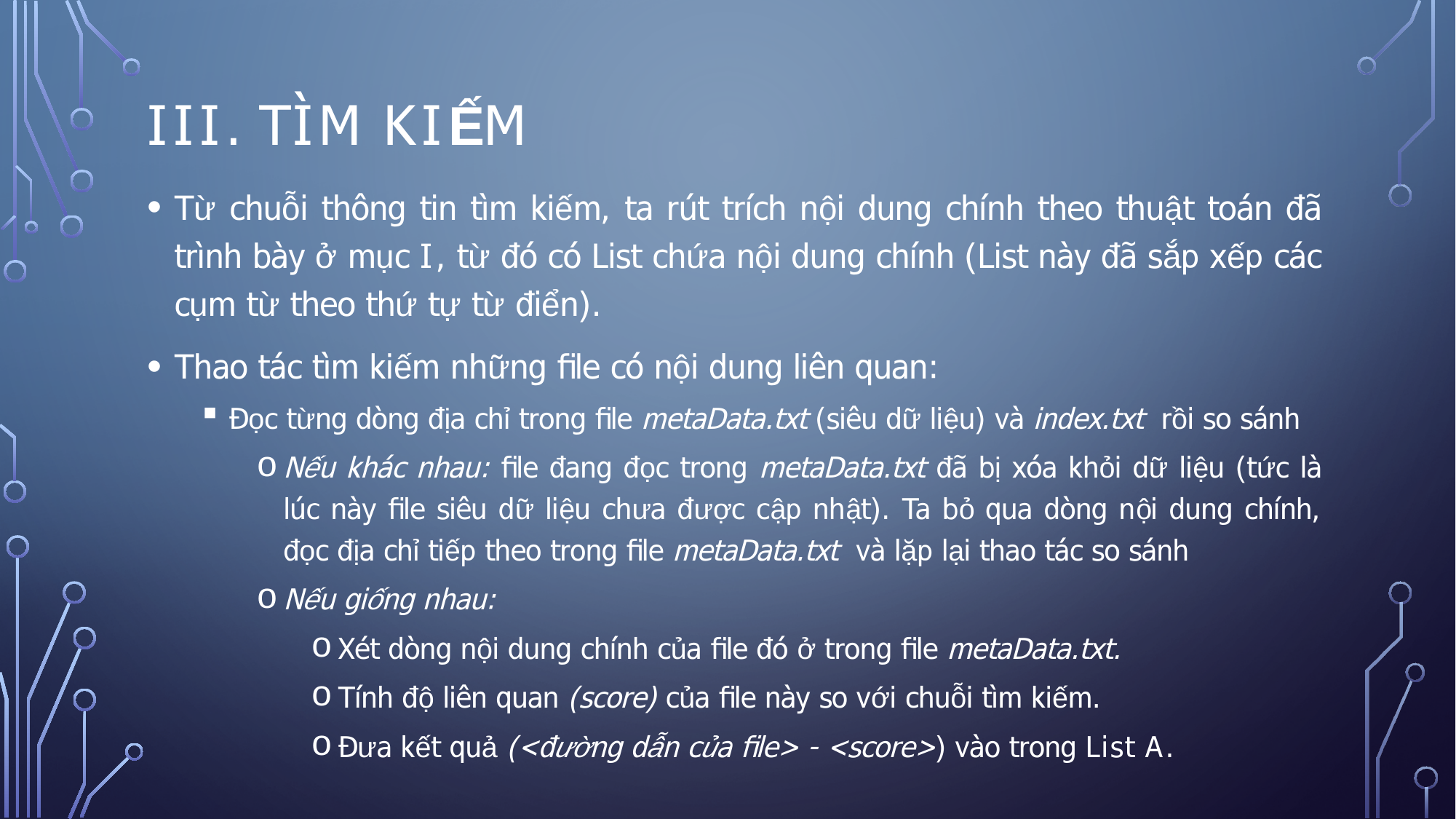

III. Tìm kiếm
Từ chuỗi thông tin tìm kiếm, ta rút trích nội dung chính theo thuật toán đã trình bày ở mục I, từ đó có List chứa nội dung chính (List này đã sắp xếp các cụm từ theo thứ tự từ điển).
Thao tác tìm kiếm những file có nội dung liên quan:
Đọc từng dòng địa chỉ trong file metaData.txt (siêu dữ liệu) và index.txt  rồi so sánh
Nếu khác nhau: file đang đọc trong metaData.txt đã bị xóa khỏi dữ liệu (tức là lúc này file siêu dữ liệu chưa được cập nhật). Ta bỏ qua dòng nội dung chính, đọc địa chỉ tiếp theo trong file metaData.txt  và lặp lại thao tác so sánh
Nếu giống nhau:
Xét dòng nội dung chính của file đó ở trong file metaData.txt.
Tính độ liên quan (score) của file này so với chuỗi tìm kiếm.
Đưa kết quả (<đường dẫn của file> - <score>) vào trong List A.